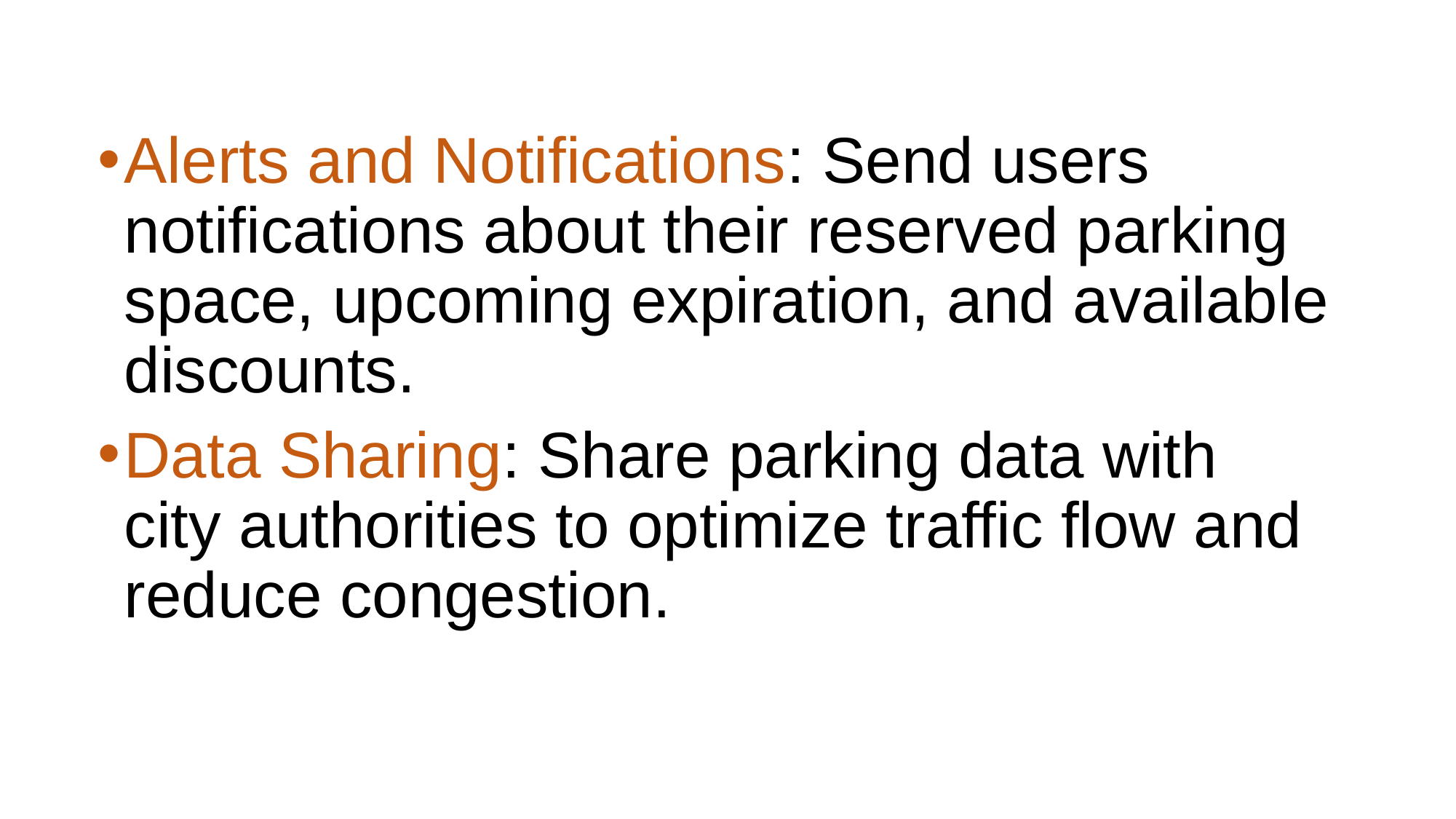

Alerts and Notifications: Send users notifications about their reserved parking space, upcoming expiration, and available discounts.
Data Sharing: Share parking data with city authorities to optimize traffic flow and reduce congestion.